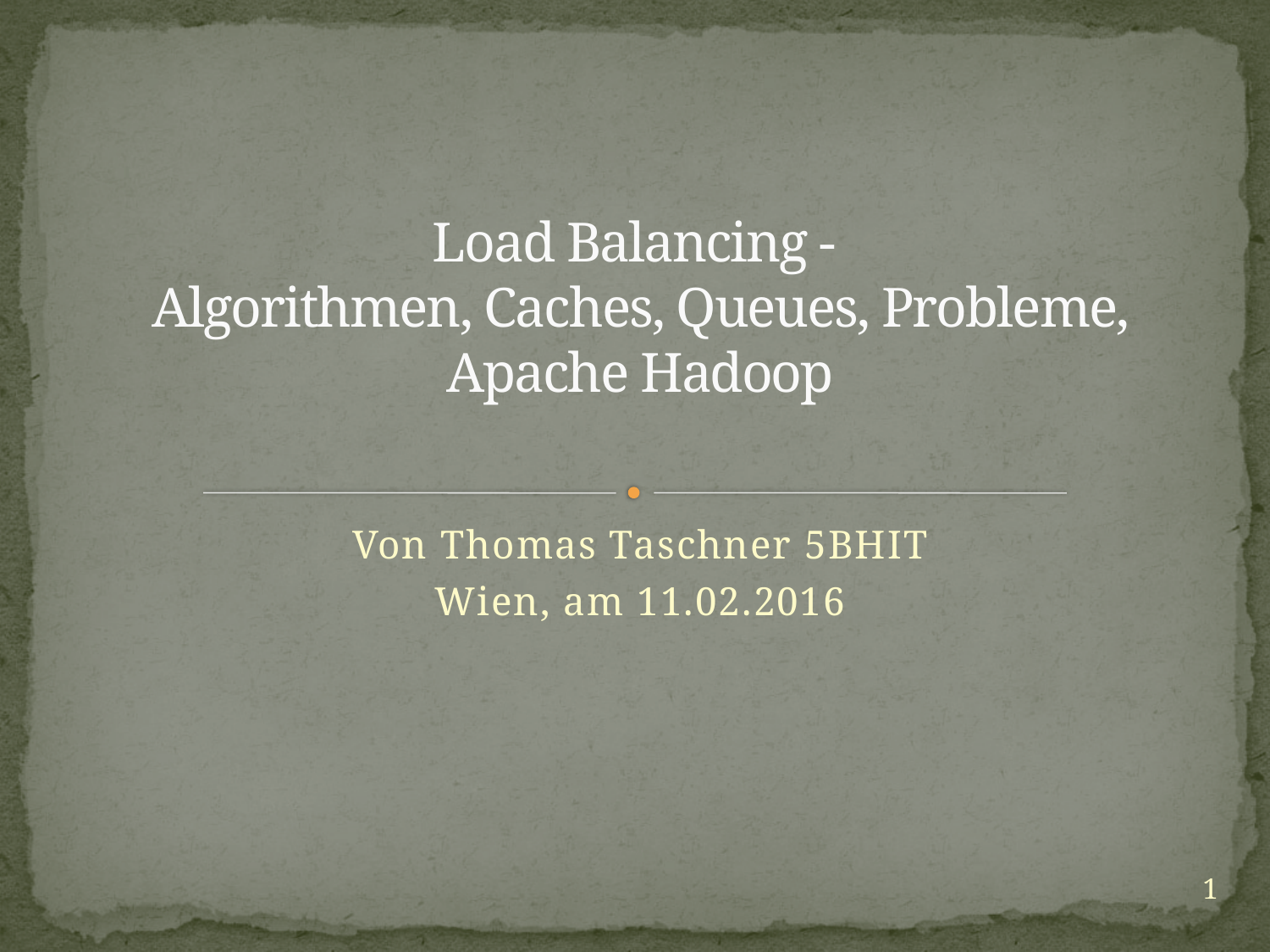

# Load Balancing - Algorithmen, Caches, Queues, Probleme, Apache Hadoop
Von Thomas Taschner 5BHIT
Wien, am 11.02.2016
1